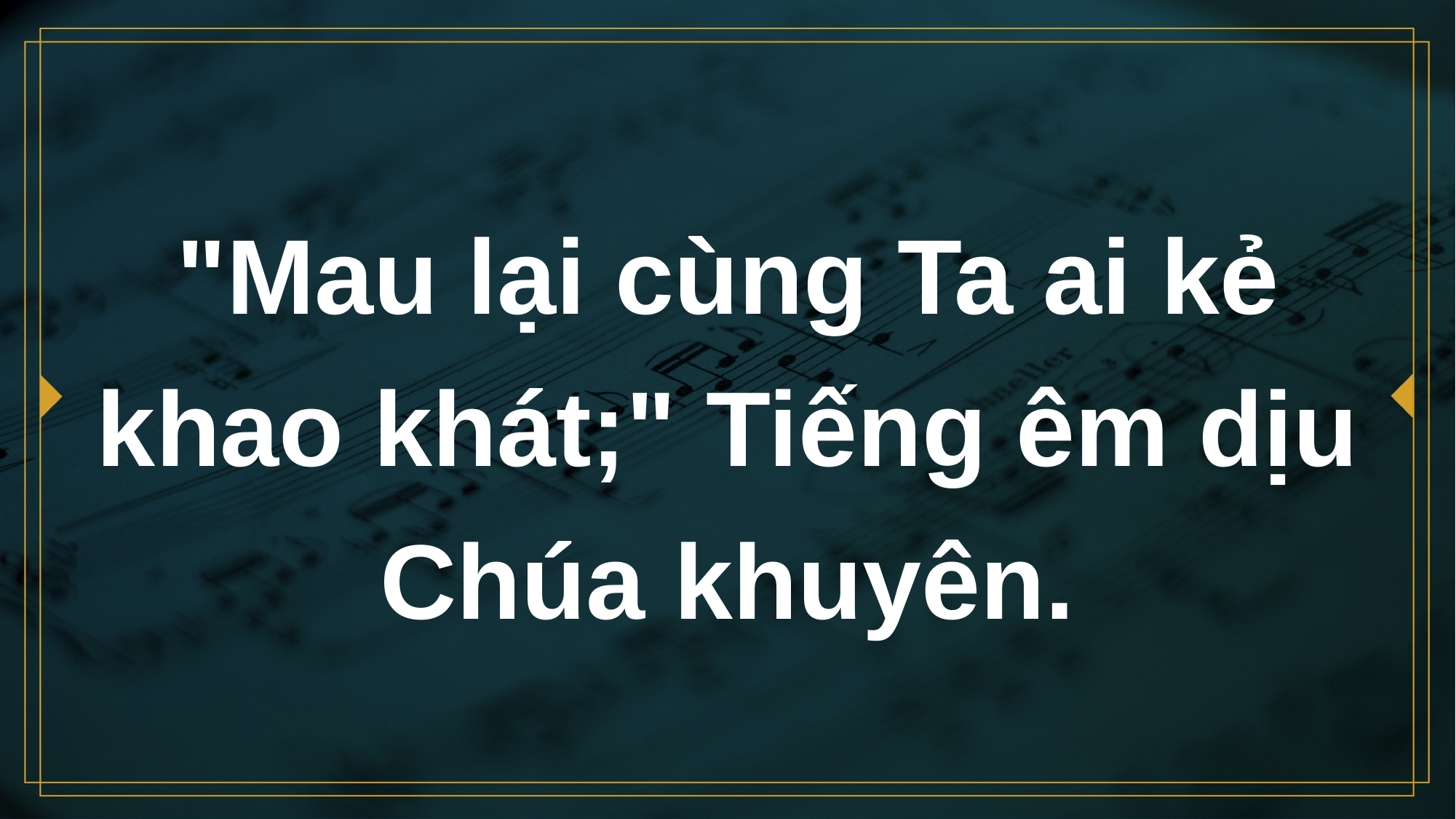

# "Mau lại cùng Ta ai kẻ khao khát;" Tiếng êm dịu Chúa khuyên.